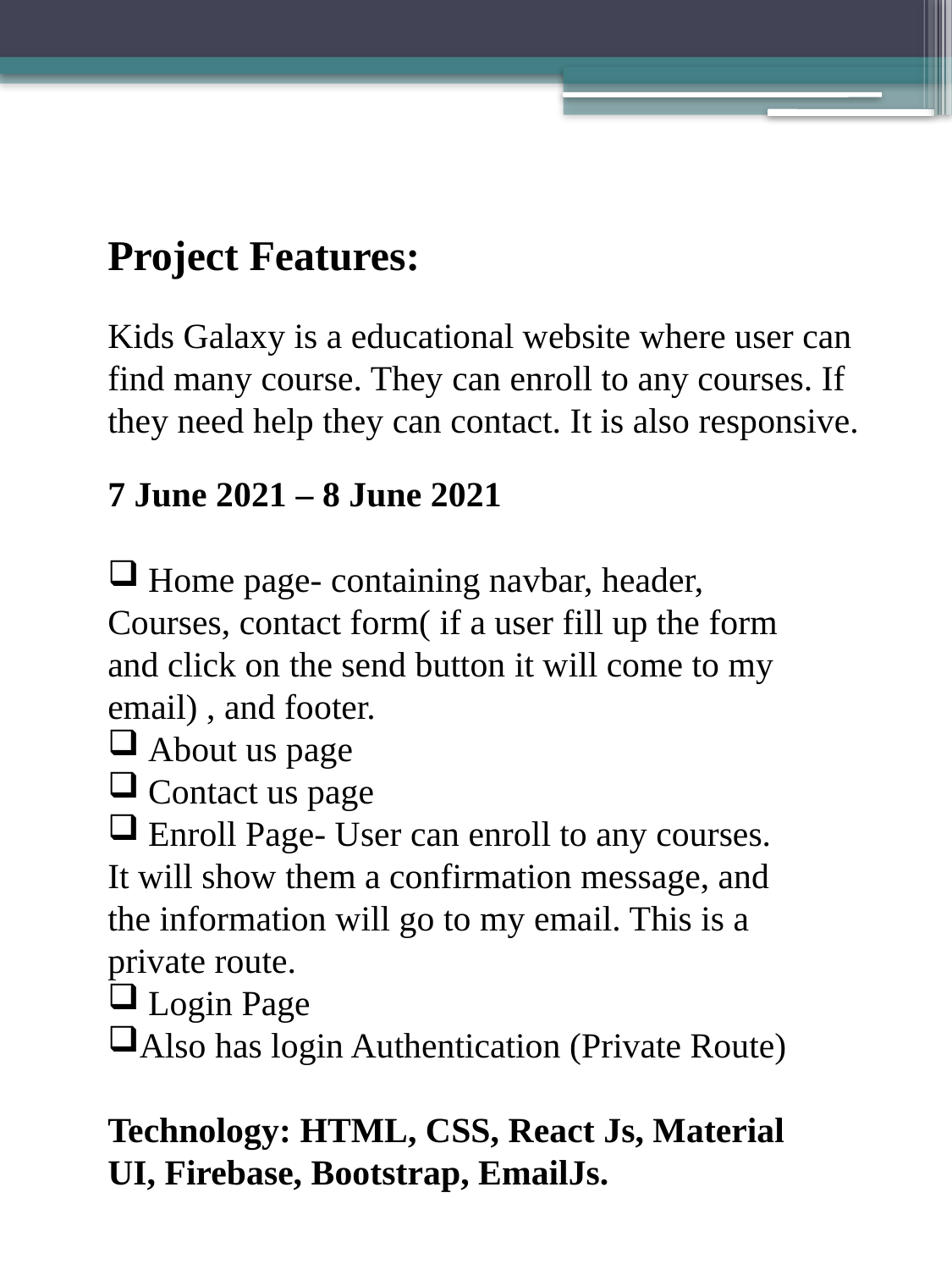

Project Features:
Kids Galaxy is a educational website where user can find many course. They can enroll to any courses. If they need help they can contact. It is also responsive.
7 June 2021 – 8 June 2021

 Home page- containing navbar, header, Courses, contact form( if a user fill up the form and click on the send button it will come to my email) , and footer.
 About us page
 Contact us page
 Enroll Page- User can enroll to any courses. It will show them a confirmation message, and the information will go to my email. This is a private route.
 Login Page
Also has login Authentication (Private Route)

Technology: HTML, CSS, React Js, Material UI, Firebase, Bootstrap, EmailJs.